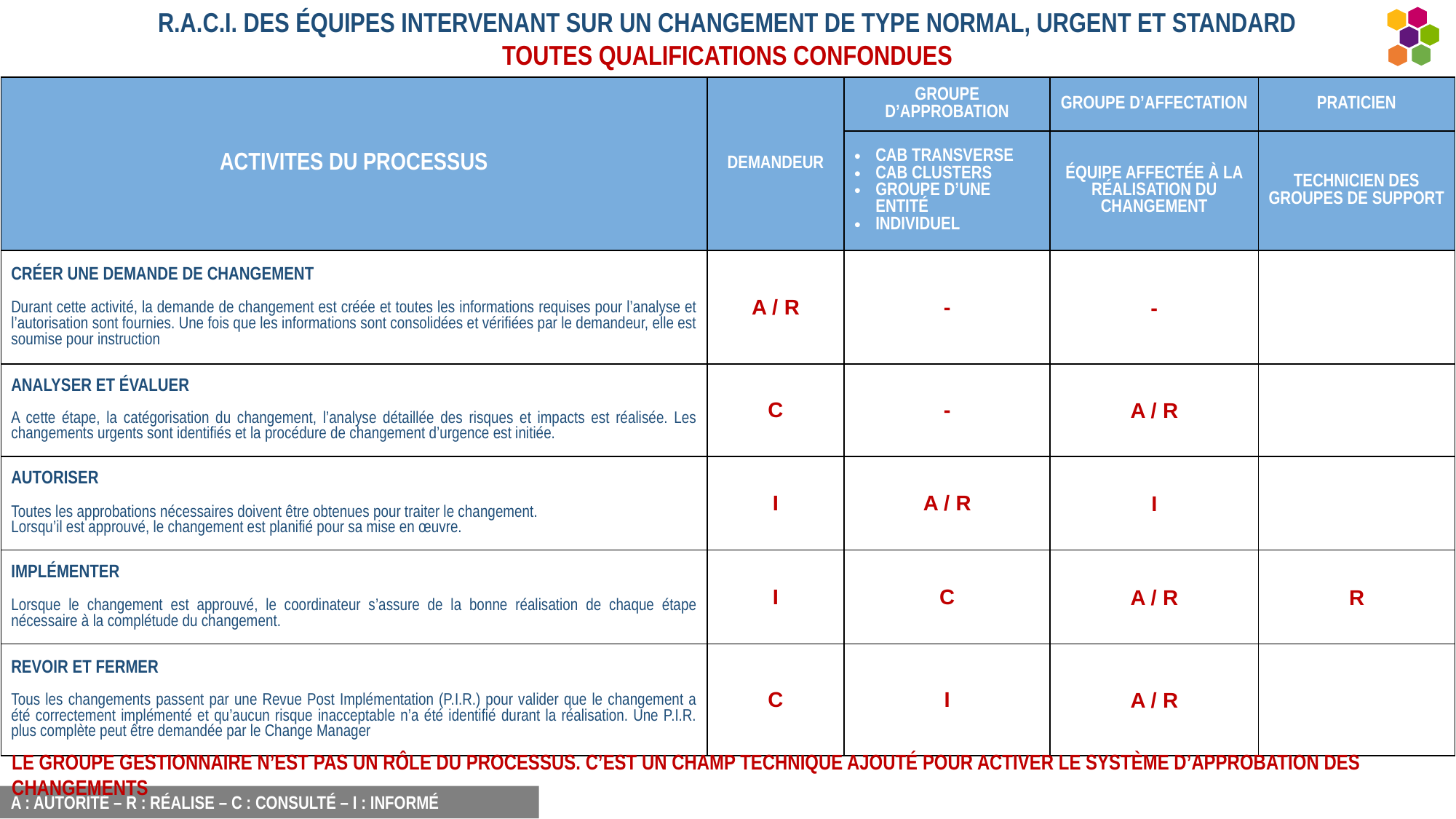

R.a.c.i. des ÉQUIPES INTERVENANT SUR UN CHANGEMENT DE TYPE NORMAL, urgent ET STANDARD
Toutes qualifications confondues

| ACTIVITES DU PROCESSUS | DEMANDEUR | GROUPE D’APPROBATION | GROUPE D’AFFECTATION | PRATICIEN |
| --- | --- | --- | --- | --- |
|  |  | CAB transverse CAB clusters Groupe d’une entité Individuel | Équipe affectée à la réalisation du changement | Technicien des groupes de support |
| CRÉER UNE DEMANDE DE CHANGEMENT Durant cette activité, la demande de changement est créée et toutes les informations requises pour l’analyse et l’autorisation sont fournies. Une fois que les informations sont consolidées et vérifiées par le demandeur, elle est soumise pour instruction | A / R | - | - |  |
| ANALYSER ET ÉVALUER A cette étape, la catégorisation du changement, l’analyse détaillée des risques et impacts est réalisée. Les changements urgents sont identifiés et la procédure de changement d’urgence est initiée. | C | - | A / R |  |
| AUTORISER Toutes les approbations nécessaires doivent être obtenues pour traiter le changement. Lorsqu’il est approuvé, le changement est planifié pour sa mise en œuvre. | I | A / R | I |  |
| IMPLÉMENTER Lorsque le changement est approuvé, le coordinateur s’assure de la bonne réalisation de chaque étape nécessaire à la complétude du changement. | I | C | A / R | R |
| REVOIR ET FERMER Tous les changements passent par une Revue Post Implémentation (P.I.R.) pour valider que le changement a été correctement implémenté et qu’aucun risque inacceptable n’a été identifié durant la réalisation. Une P.I.R. plus complète peut être demandée par le Change Manager | C | I | A / R |  |
Le groupe gestionnaire n’est pas un rôle du processus. C’est un champ technique ajouté pour activer le système d’approbation des changements
A : Autorité – R : Réalise – C : consulté – I : Informé